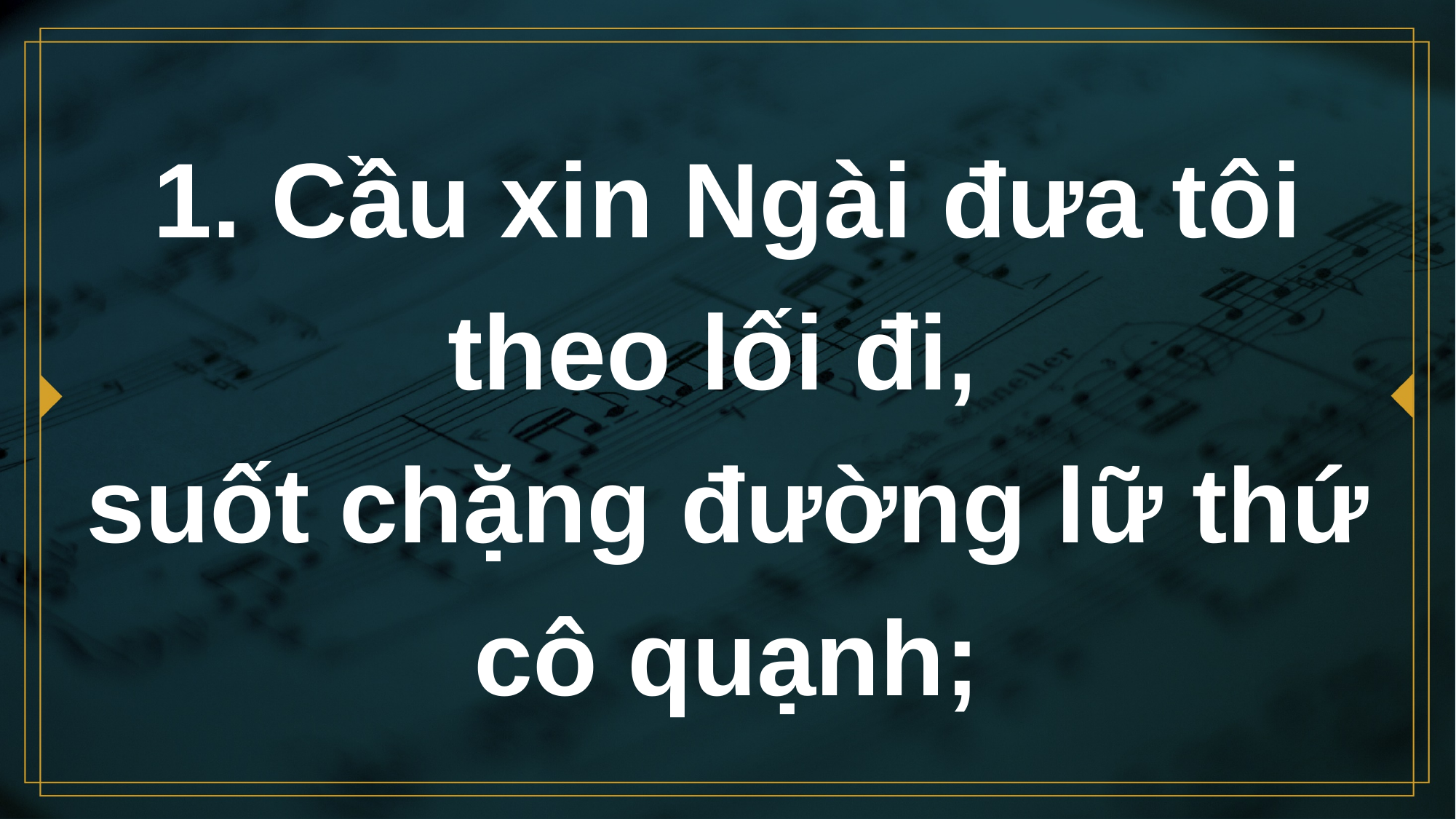

# 1. Cầu xin Ngài đưa tôi theo lối đi, suốt chặng đường lữ thứ cô quạnh;